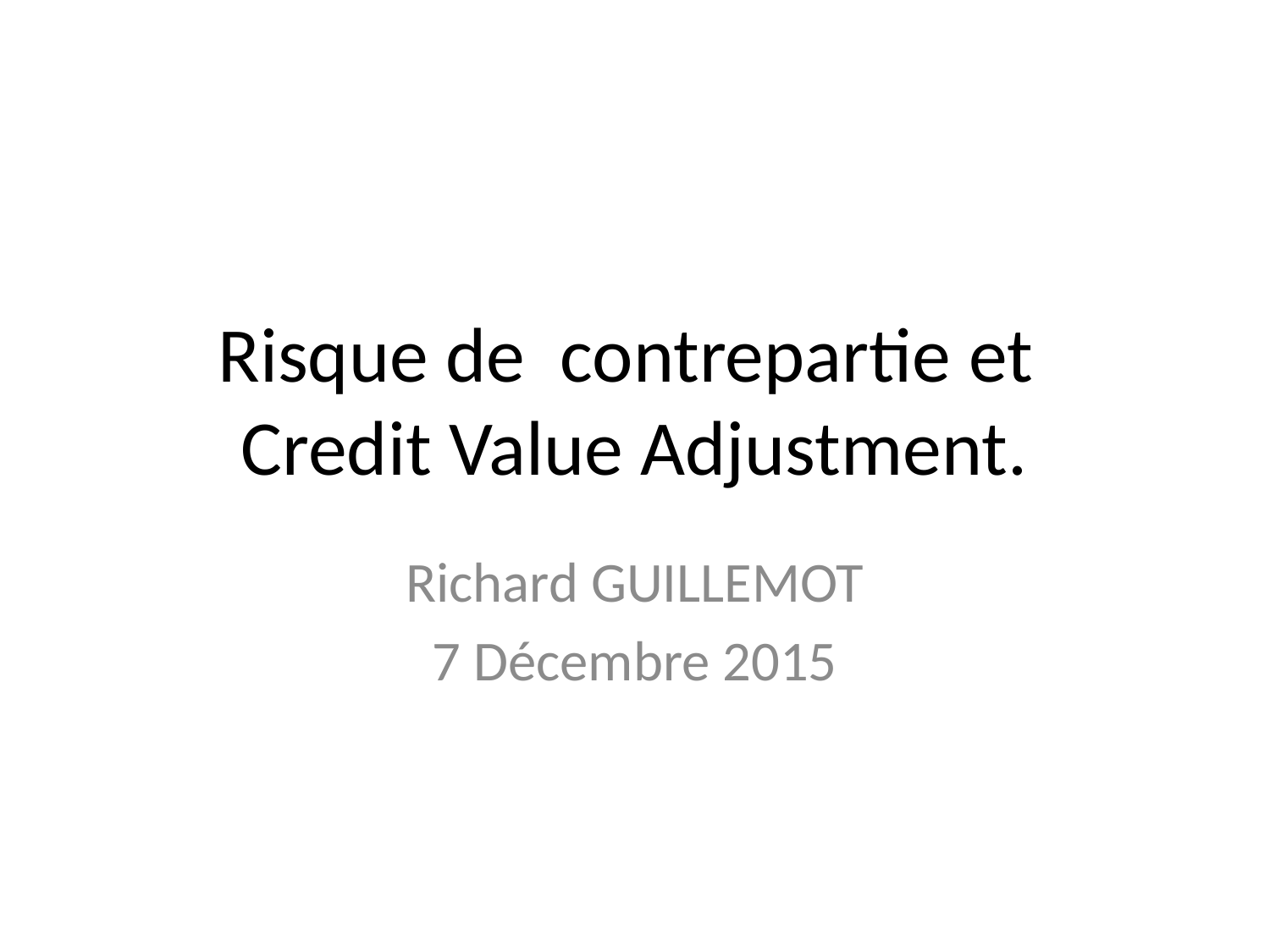

# Risque de  contrepartie et Credit Value Adjustment.
Richard GUILLEMOT
7 Décembre 2015